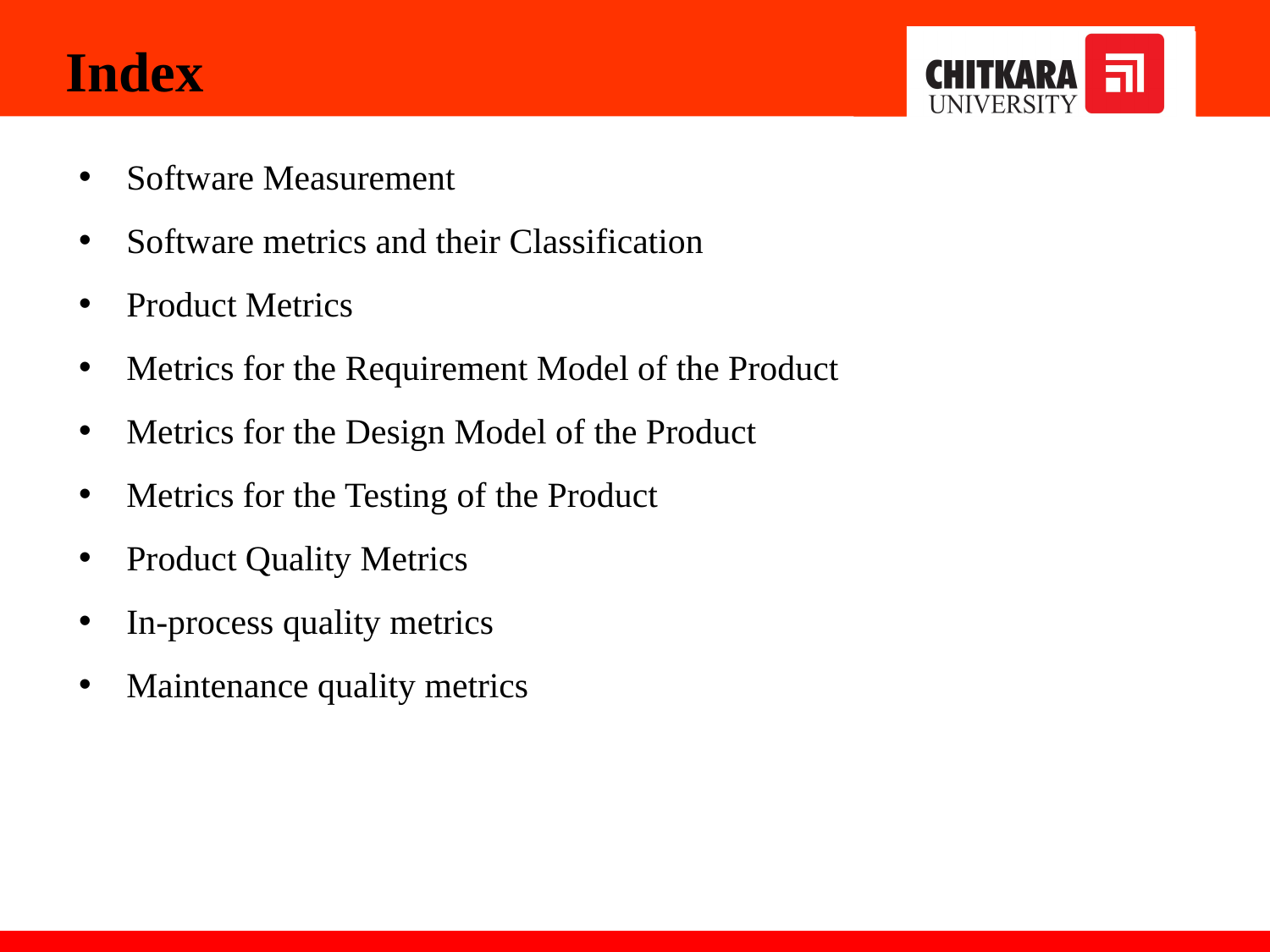

Index

Software Measurement
Software metrics and their Classification
Product Metrics
Metrics for the Requirement Model of the Product
Metrics for the Design Model of the Product
Metrics for the Testing of the Product
Product Quality Metrics
In-process quality metrics
Maintenance quality metrics